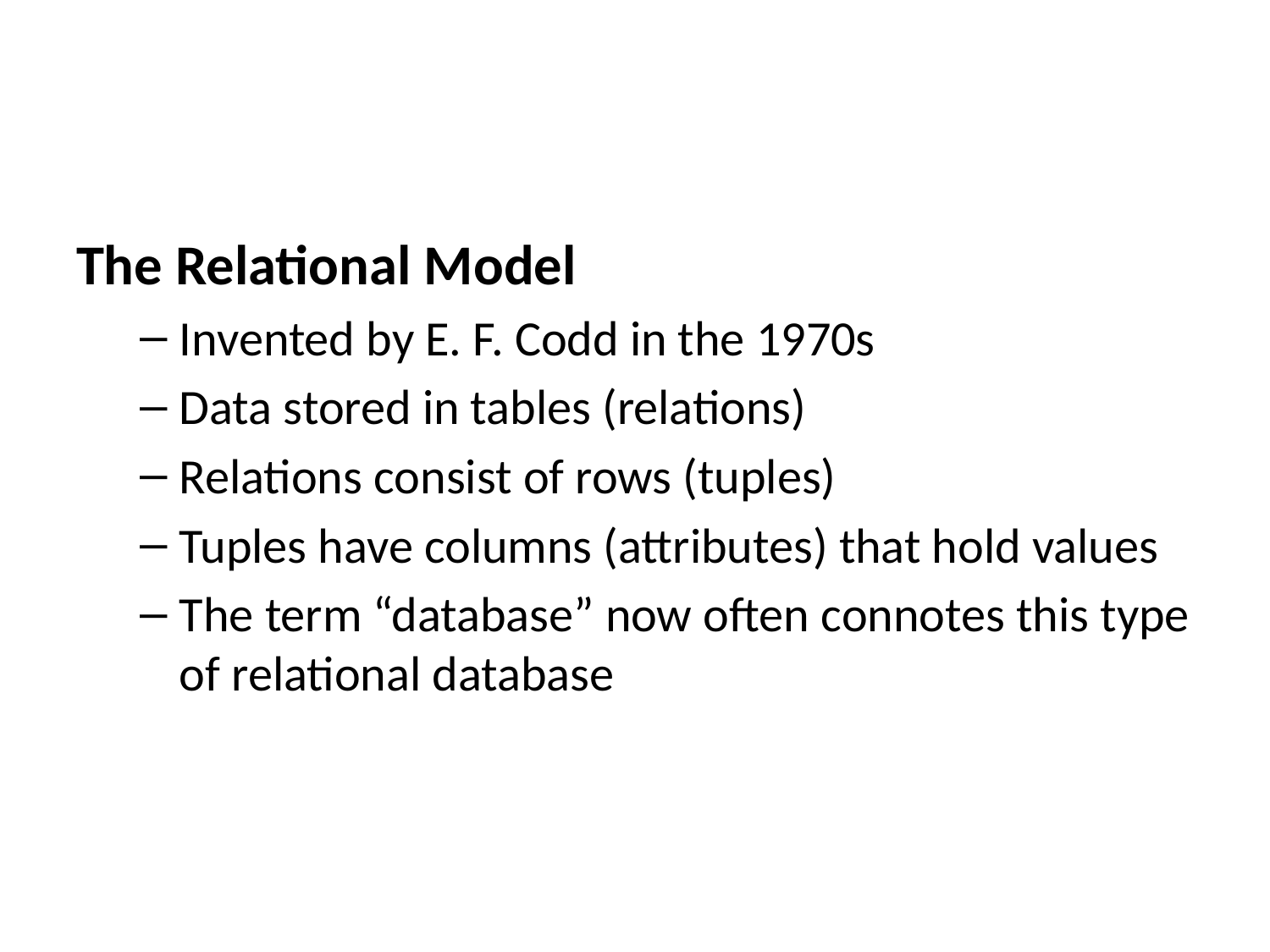

The Relational Model
Invented by E. F. Codd in the 1970s
Data stored in tables (relations)
Relations consist of rows (tuples)
Tuples have columns (attributes) that hold values
The term “database” now often connotes this type of relational database